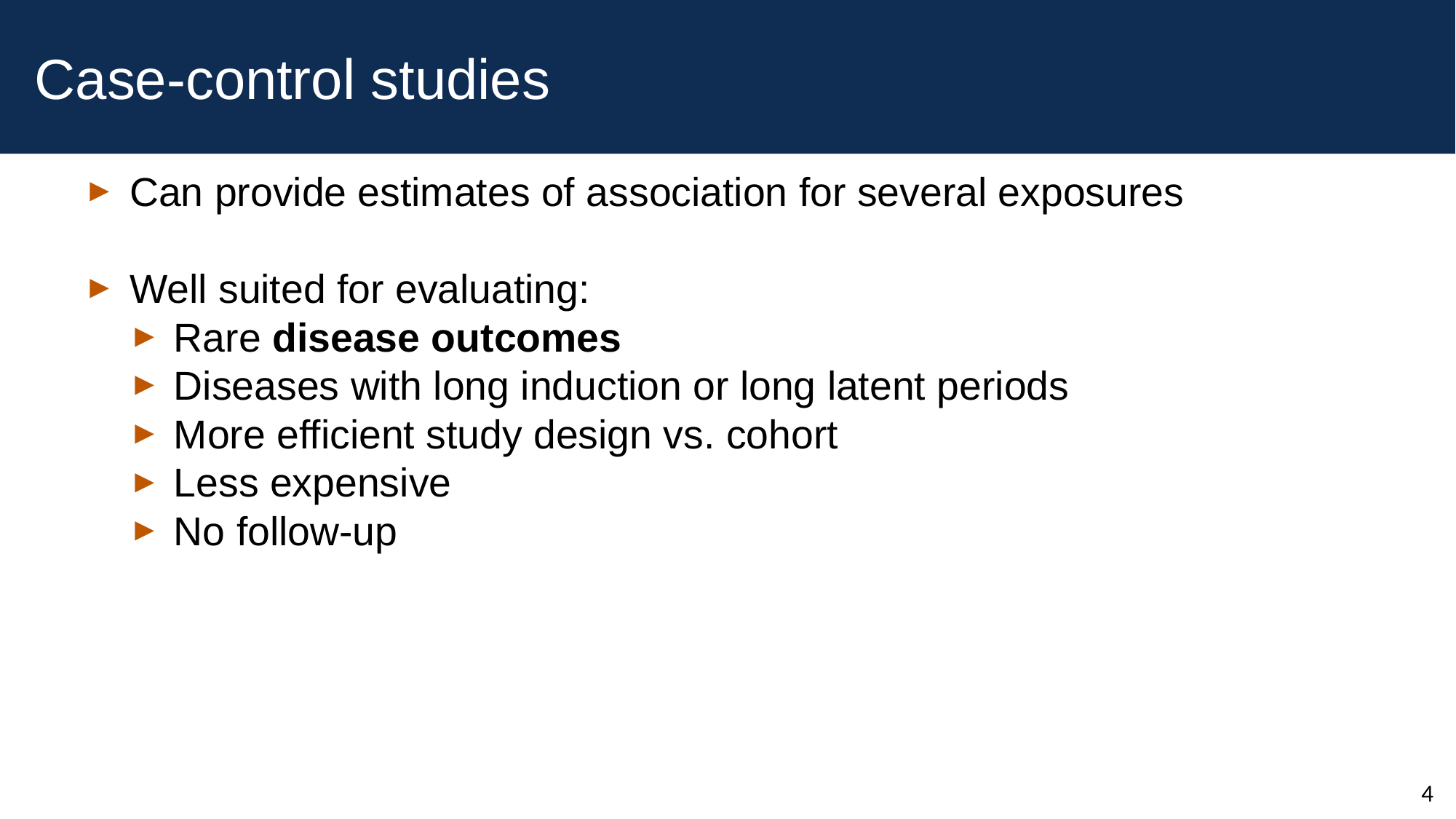

# Case-control studies
Can provide estimates of association for several exposures
Well suited for evaluating:
Rare disease outcomes
Diseases with long induction or long latent periods
More efficient study design vs. cohort
Less expensive
No follow-up